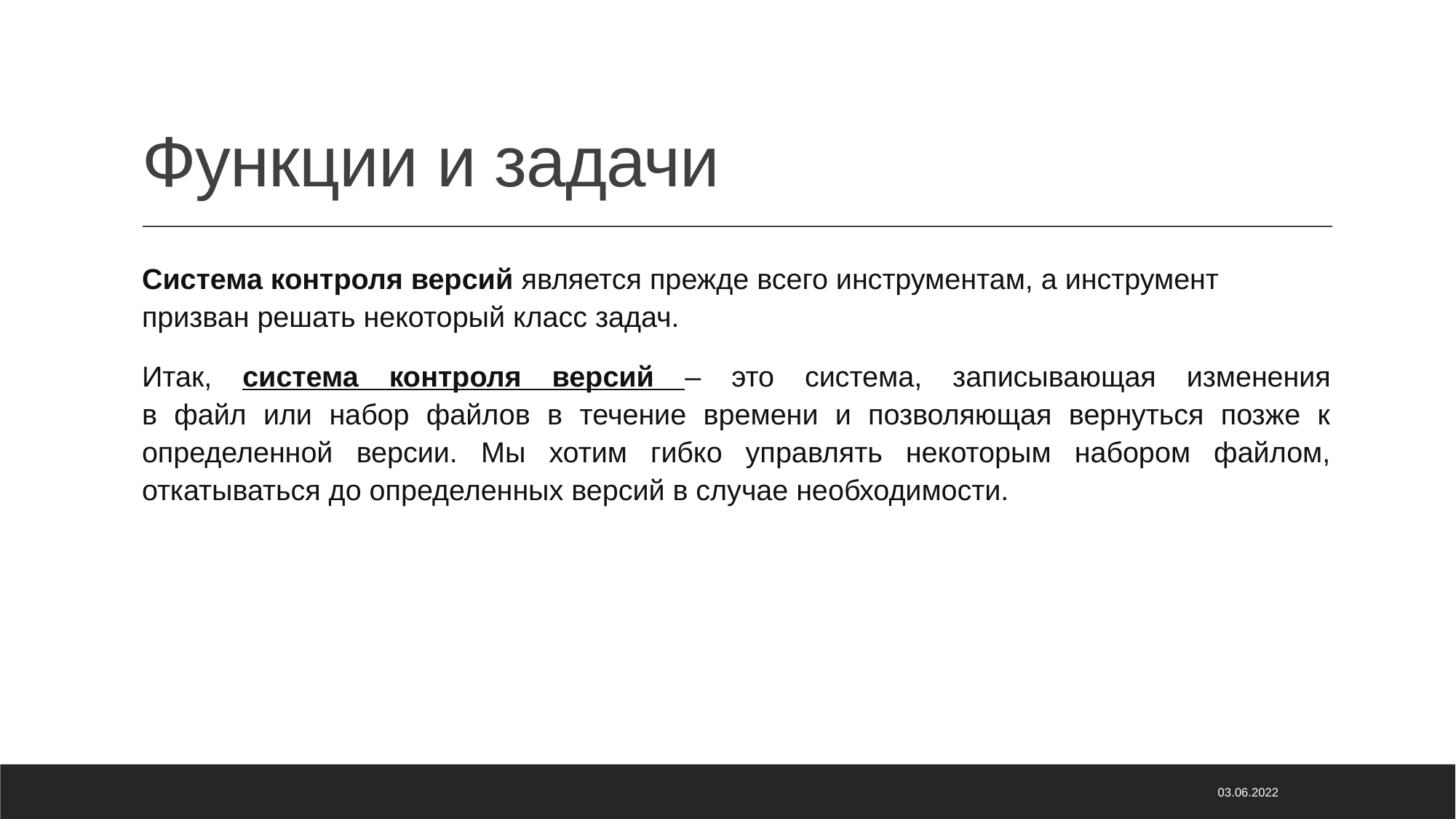

# Функции и задачи
Система контроля версий является прежде всего инструментам, а инструмент призван решать некоторый класс задач.
Итак, система контроля версий – это система, записывающая изменения
в файл или набор файлов в течение времени и позволяющая вернуться позже к определенной версии. Мы хотим гибко управлять некоторым набором файлом, откатываться до определенных версий в случае необходимости.
03.06.2022